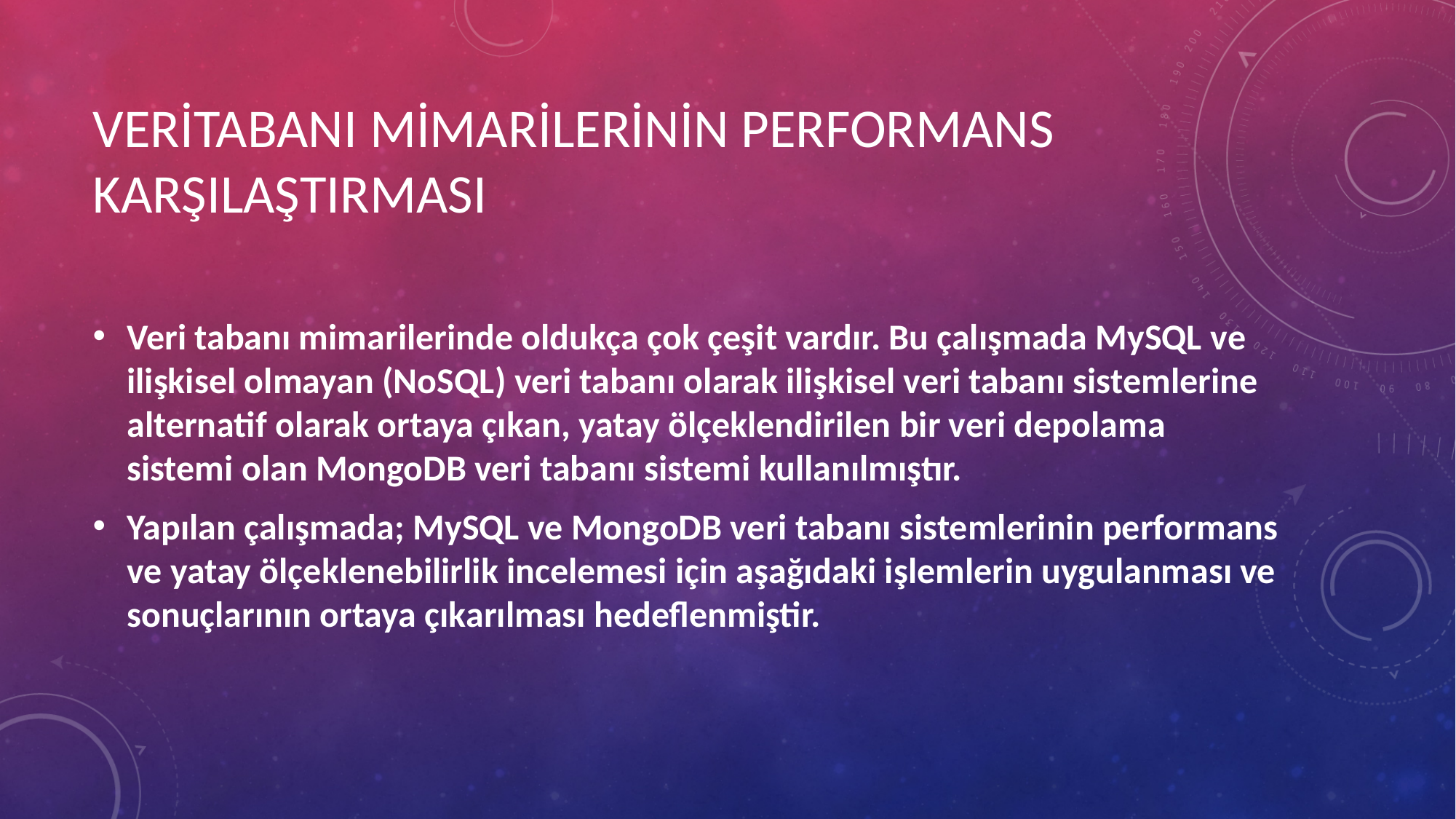

# VERİTABANI MİMARİLERİNİN PERFORMANS KARŞILAŞTIRMASI
Veri tabanı mimarilerinde oldukça çok çeşit vardır. Bu çalışmada MySQL ve ilişkisel olmayan (NoSQL) veri tabanı olarak ilişkisel veri tabanı sistemlerine alternatif olarak ortaya çıkan, yatay ölçeklendirilen bir veri depolama sistemi olan MongoDB veri tabanı sistemi kullanılmıştır.
Yapılan çalışmada; MySQL ve MongoDB veri tabanı sistemlerinin performans ve yatay ölçeklenebilirlik incelemesi için aşağıdaki işlemlerin uygulanması ve sonuçlarının ortaya çıkarılması hedeflenmiştir.